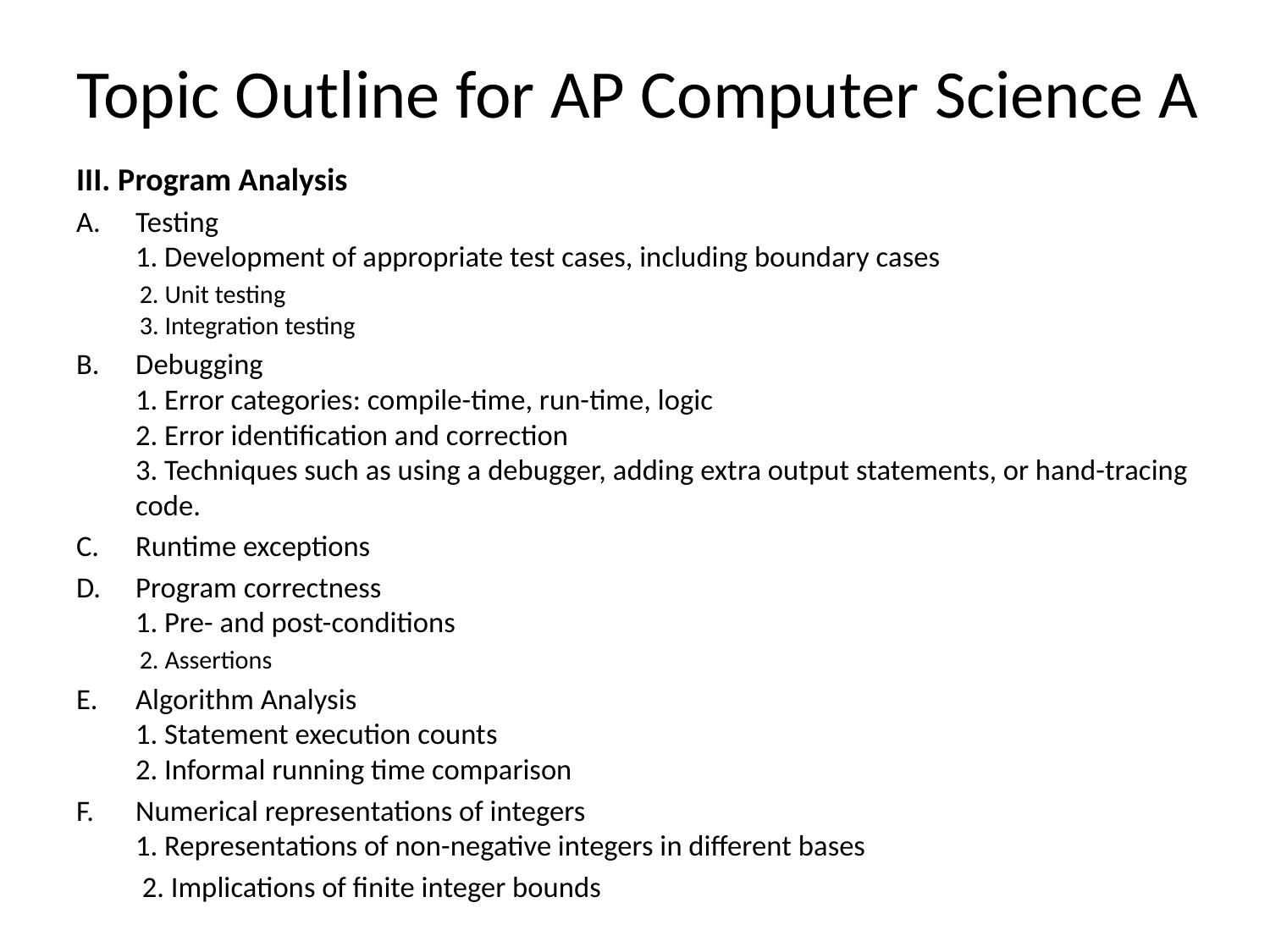

# Topic Outline for AP Computer Science A
III. Program Analysis
Testing
1. Development of appropriate test cases, including boundary cases
   2. Unit testing
   3. Integration testing
Debugging
1. Error categories: compile-time, run-time, logic
2. Error identification and correction
3. Techniques such as using a debugger, adding extra output statements, or hand-tracing code.
Runtime exceptions
Program correctness
1. Pre- and post-conditions
   2. Assertions
Algorithm Analysis
1. Statement execution counts
2. Informal running time comparison
Numerical representations of integers
1. Representations of non-negative integers in different bases
   2. Implications of finite integer bounds